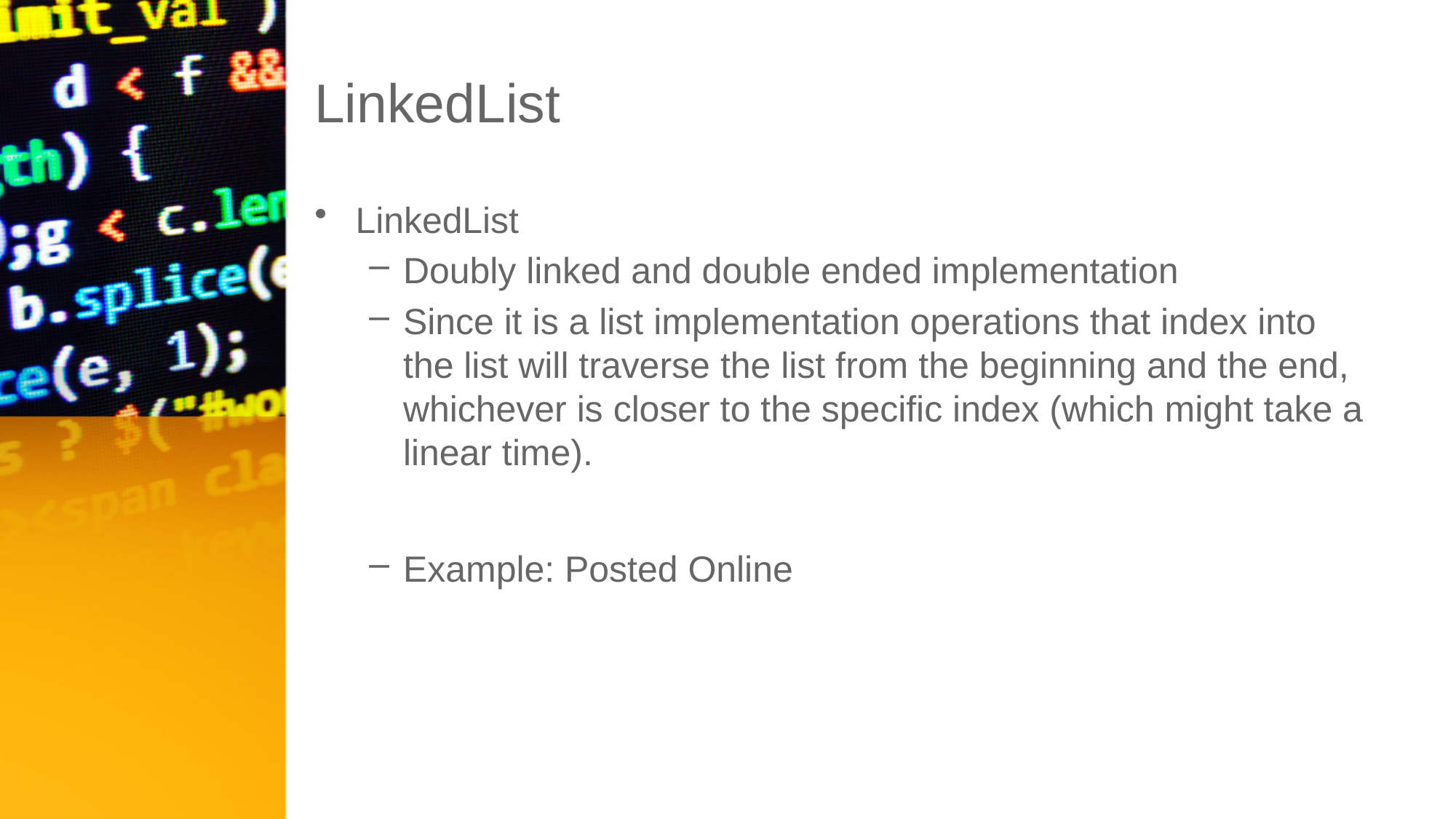

# LinkedList
LinkedList
Doubly linked and double ended implementation
Since it is a list implementation operations that index into the list will traverse the list from the beginning and the end, whichever is closer to the specific index (which might take a linear time).

Example: Posted Online